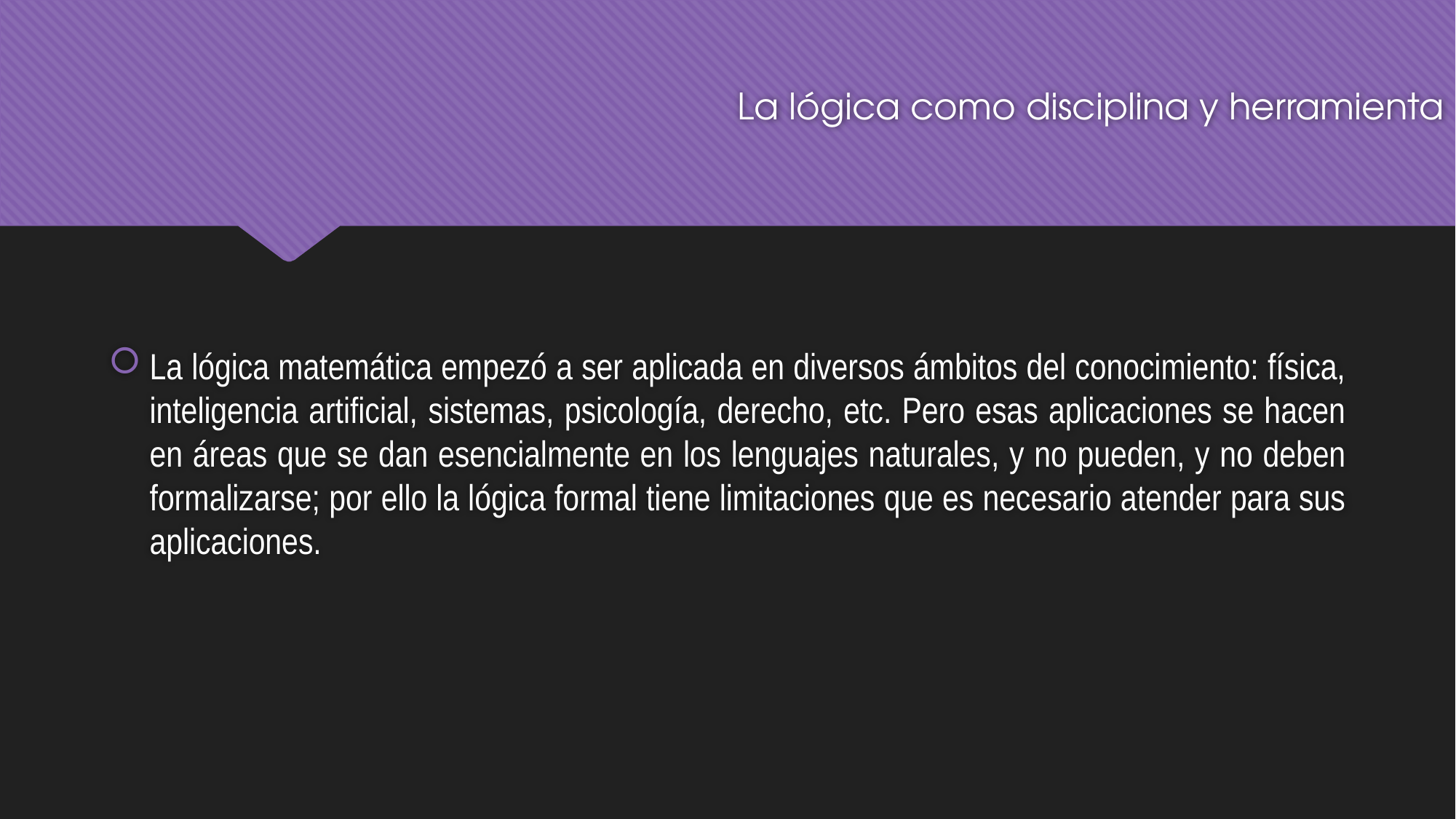

# La lógica como disciplina y herramienta
La lógica matemática empezó a ser aplicada en diversos ámbitos del conocimiento: física, inteligencia artificial, sistemas, psicología, derecho, etc. Pero esas aplicaciones se hacen en áreas que se dan esencialmente en los lenguajes naturales, y no pueden, y no deben formalizarse; por ello la lógica formal tiene limitaciones que es necesario atender para sus aplicaciones.